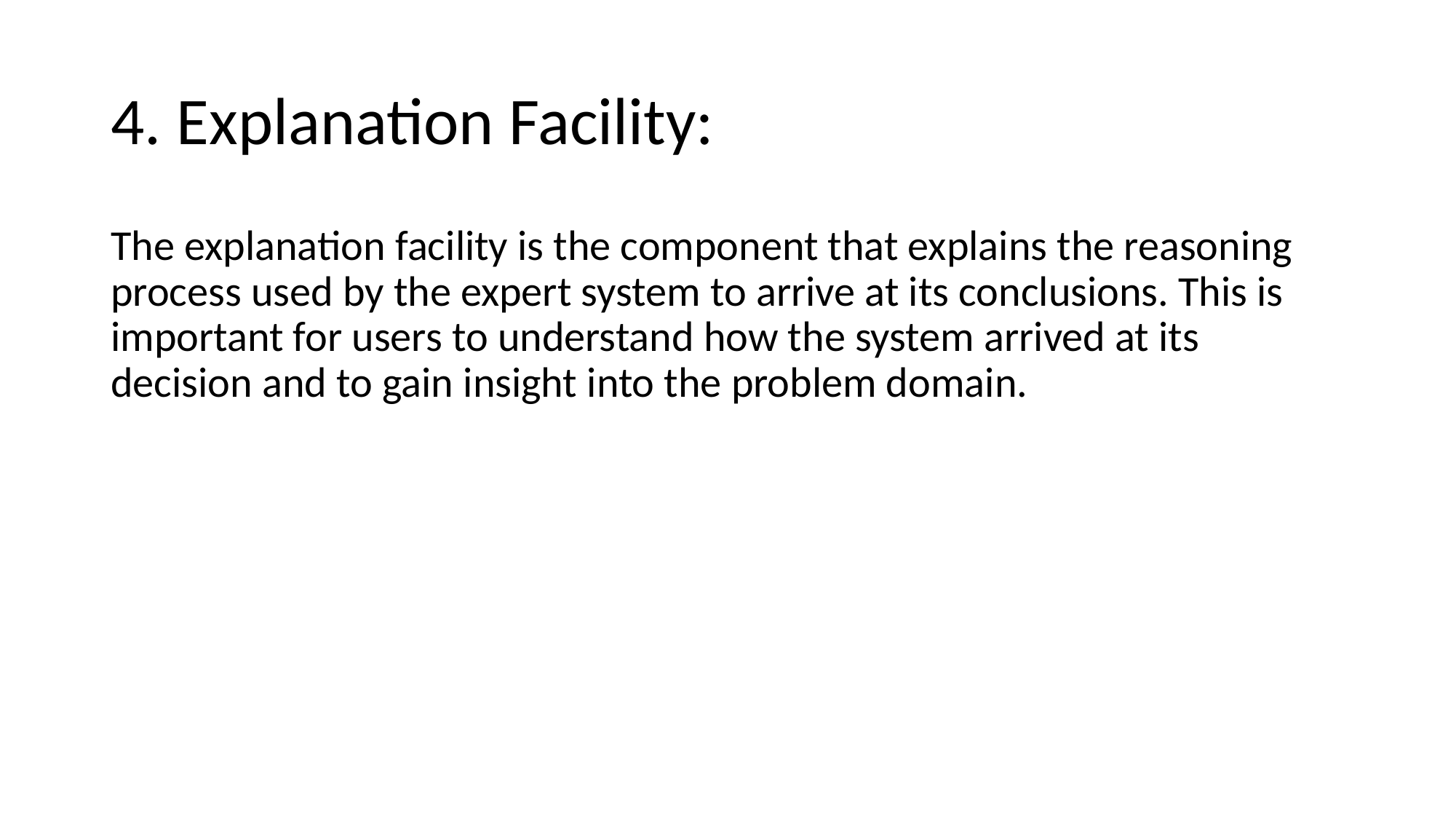

# 4. Explanation Facility:
The explanation facility is the component that explains the reasoning process used by the expert system to arrive at its conclusions. This is important for users to understand how the system arrived at its decision and to gain insight into the problem domain.